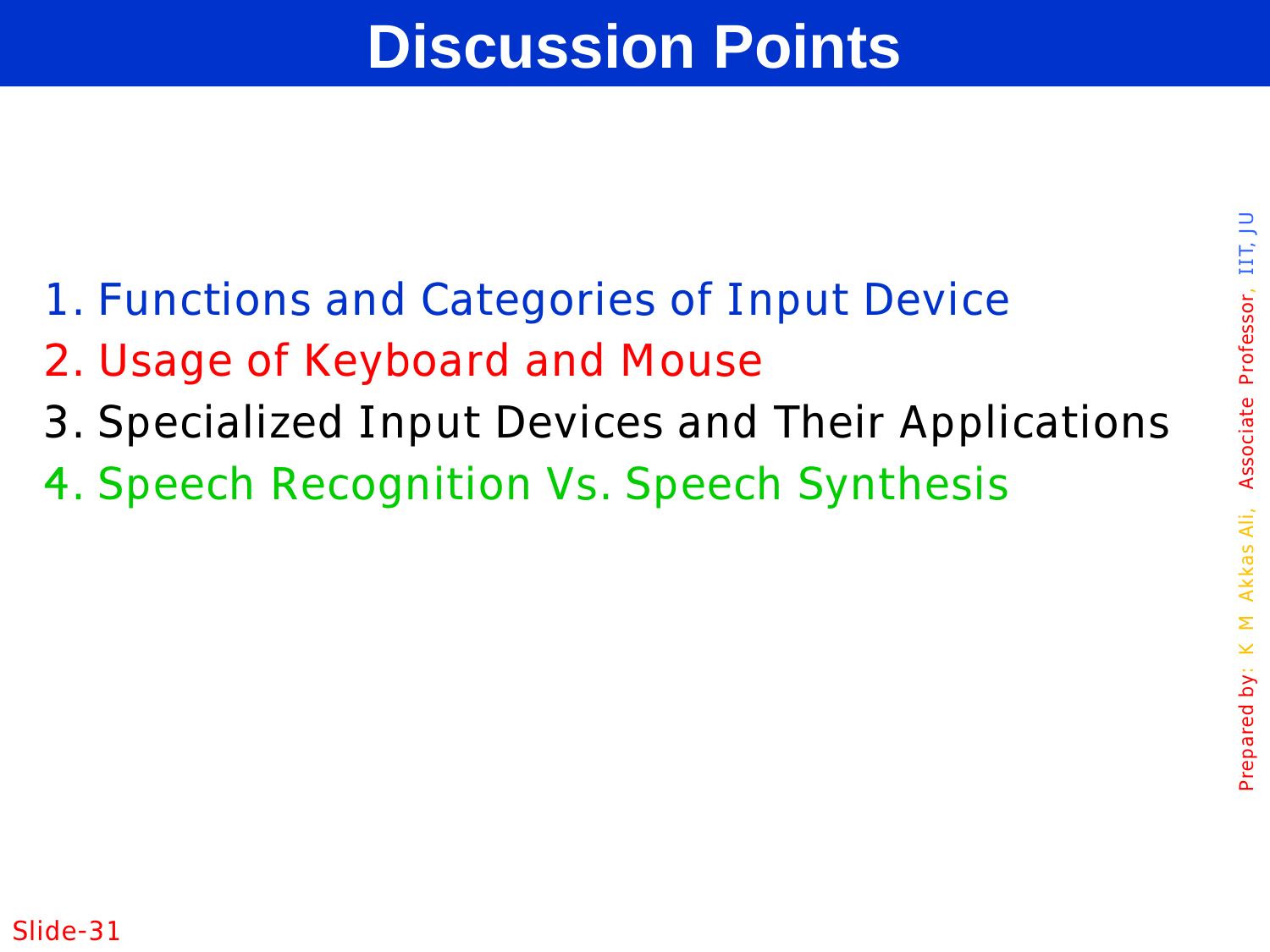

Discussion Points
1. Functions and Categories of Input Device
2. Usage of Keyboard and Mouse
3. Specialized Input Devices and Their Applications
4. Speech Recognition Vs. Speech Synthesis

Slide-31